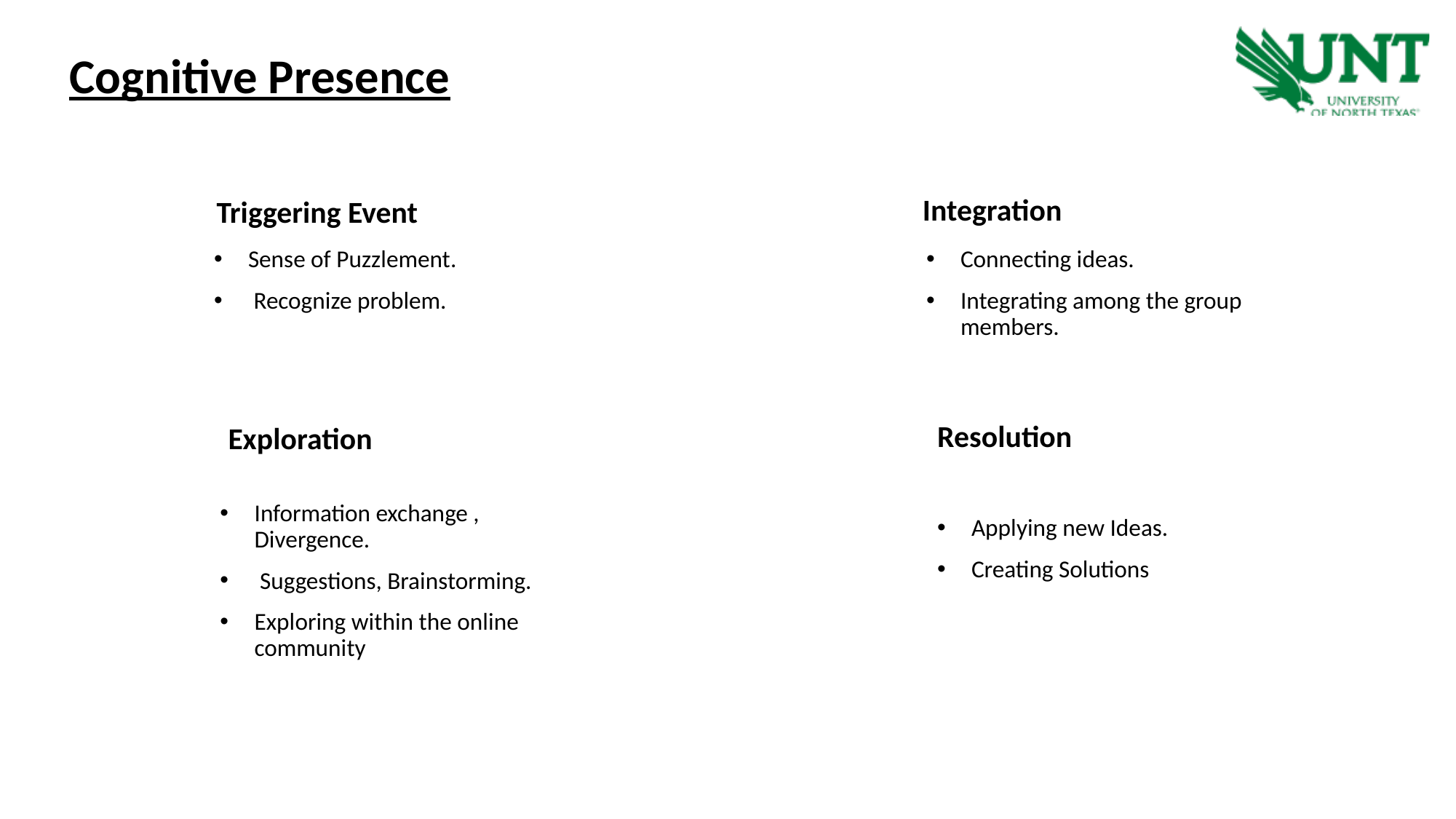

Cognitive Presence

Integration
Triggering Event
Sense of Puzzlement.
 Recognize problem.
Connecting ideas.
Integrating among the group members.

Resolution
Exploration
Information exchange , Divergence.
 Suggestions, Brainstorming.
Exploring within the online community

Applying new Ideas.
Creating Solutions